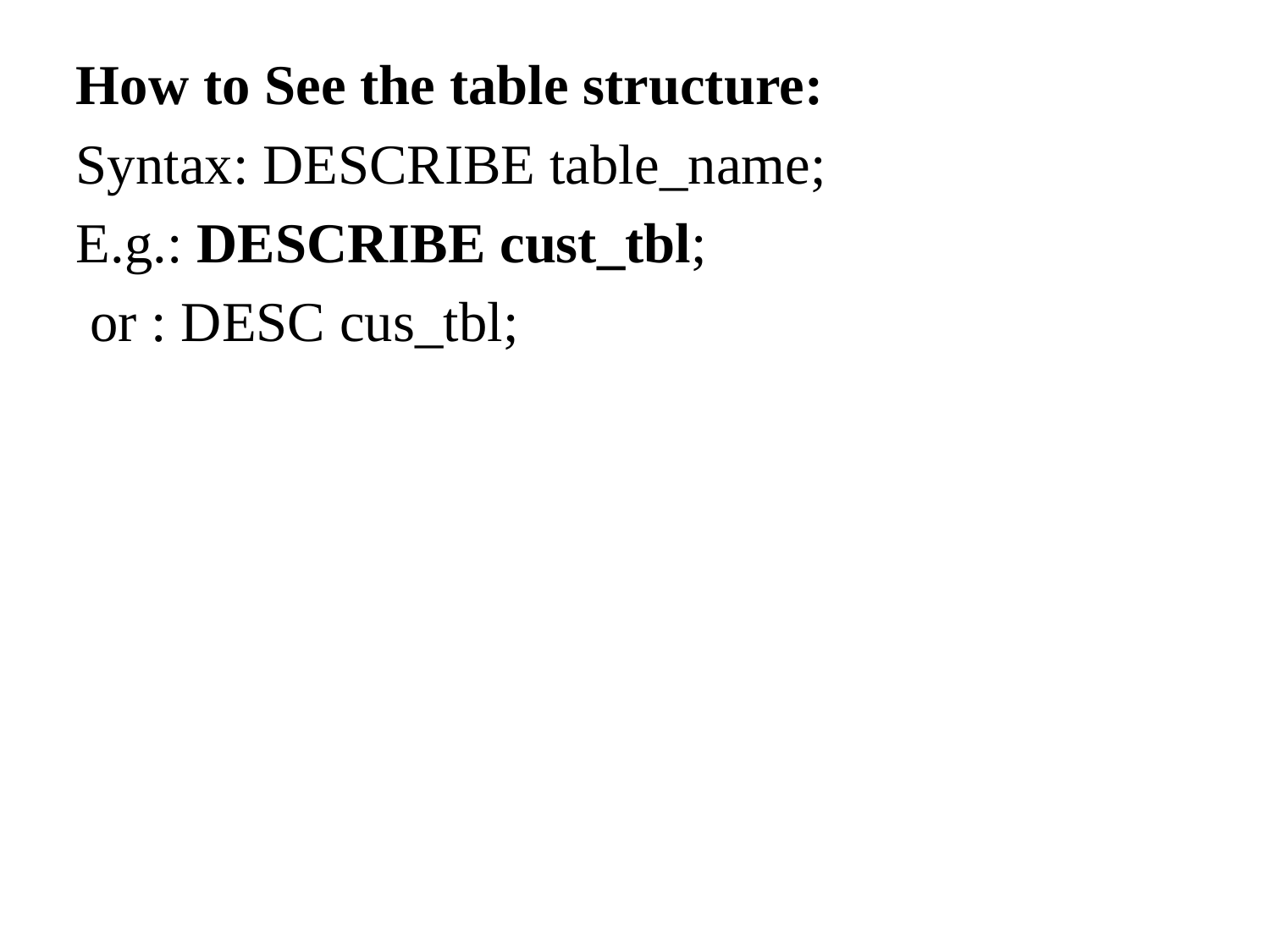

How to See the table structure:
Syntax: DESCRIBE table_name;
E.g.: DESCRIBE cust_tbl;
 or : DESC cus_tbl;